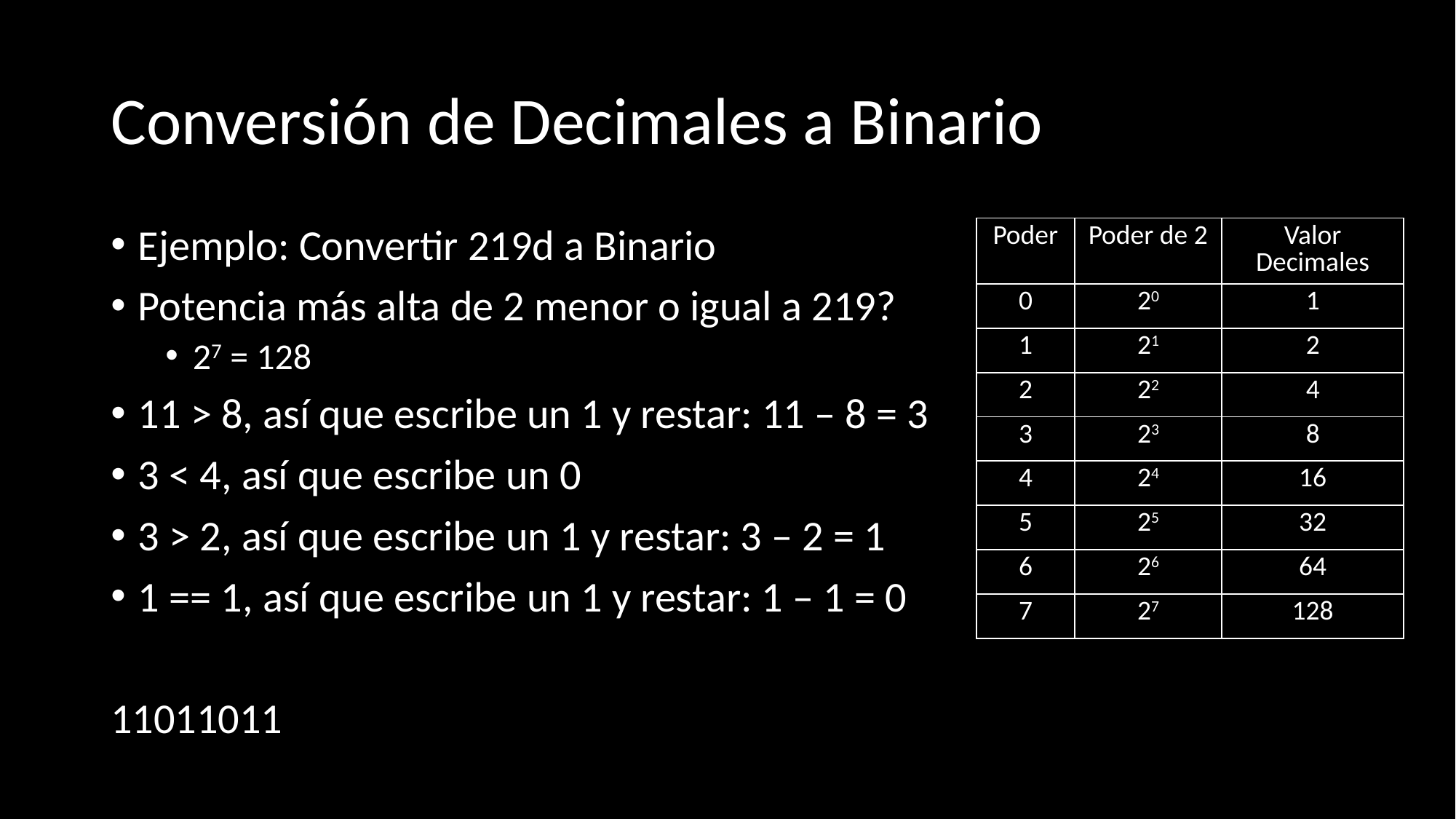

# Conversión de Decimales a Binario
Ejemplo: Convertir 219d a Binario
Potencia más alta de 2 menor o igual a 219?
27 = 128
11 > 8, así que escribe un 1 y restar: 11 – 8 = 3
3 < 4, así que escribe un 0
3 > 2, así que escribe un 1 y restar: 3 – 2 = 1
1 == 1, así que escribe un 1 y restar: 1 – 1 = 0

11011011
| Poder | Poder de 2 | Valor Decimales |
| --- | --- | --- |
| 0 | 20 | 1 |
| 1 | 21 | 2 |
| 2 | 22 | 4 |
| 3 | 23 | 8 |
| 4 | 24 | 16 |
| 5 | 25 | 32 |
| 6 | 26 | 64 |
| 7 | 27 | 128 |